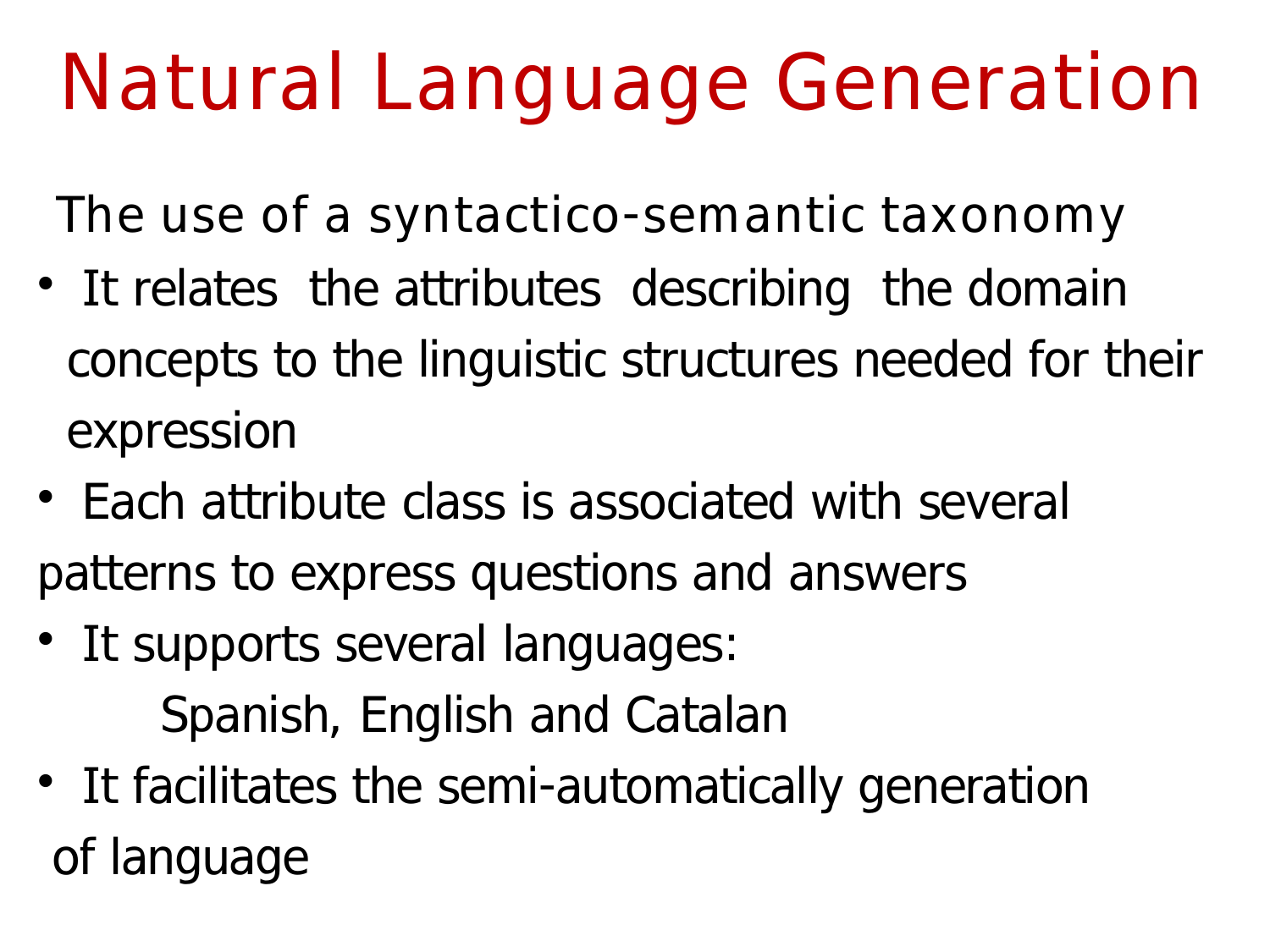

Natural Language Generation
 The use of a syntactico-semantic taxonomy
 It relates  the attributes  describing  the domain concepts to the linguistic structures needed for their expression
 Each attribute class is associated with several
patterns to express questions and answers
 It supports several languages:
        Spanish, English and Catalan
 It facilitates the semi-automatically generation
 of language